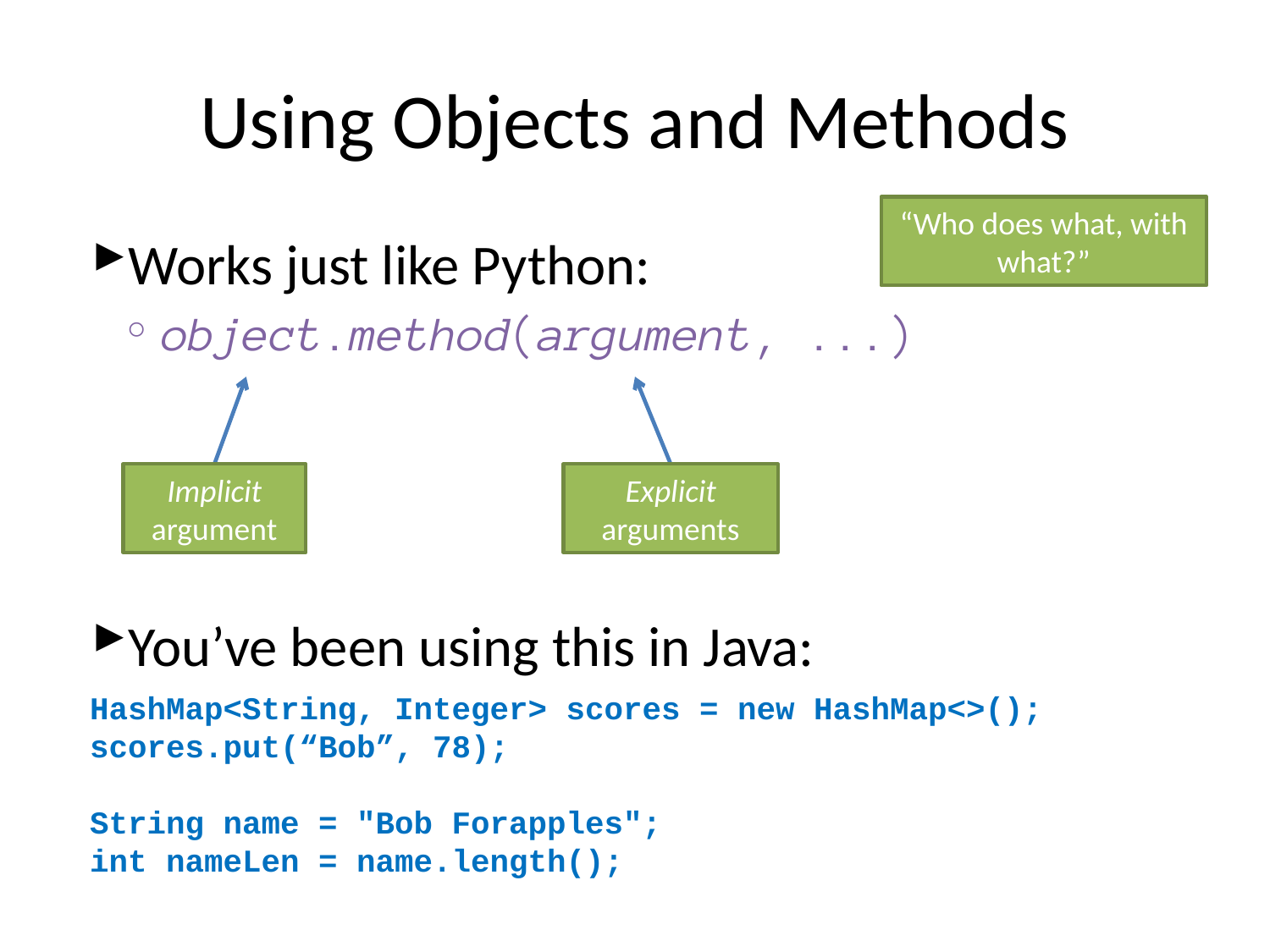

# Using Objects and Methods
“Who does what, with what?”
Works just like Python:
object.method(argument, ...)

You’ve been using this in Java:
Implicit argument
Explicit arguments
HashMap<String, Integer> scores = new HashMap<>();
scores.put(“Bob”, 78);

String name = "Bob Forapples";
int nameLen = name.length();